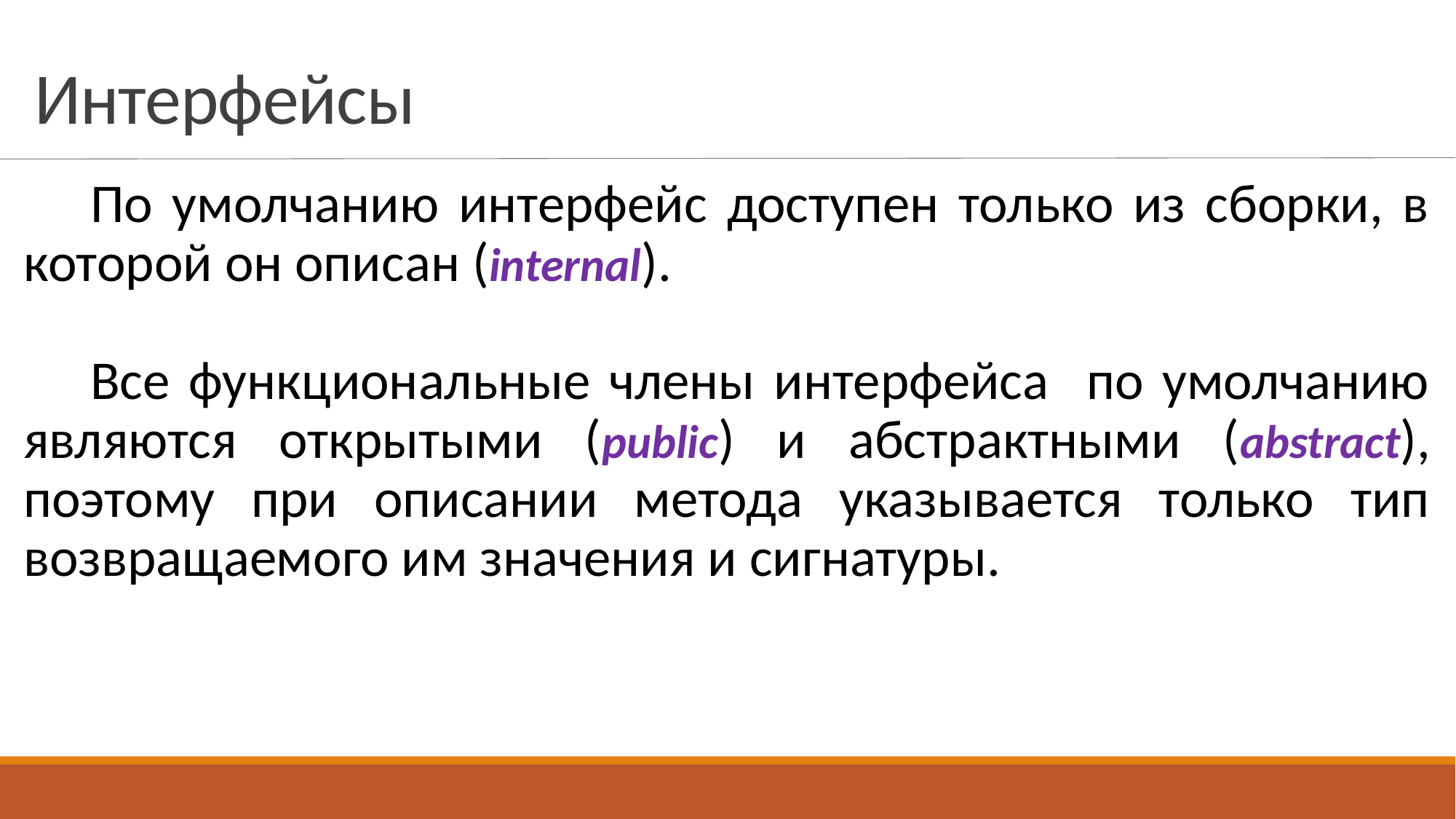

# Интерфейсы
По умолчанию интерфейс доступен только из сборки, в которой он описан (internal).

Все функциональные члены интерфейса  по умолчанию являются открытыми (public) и абстрактными (abstract), поэтому при описании метода указывается только тип возвращаемого им значения и сигнатуры.